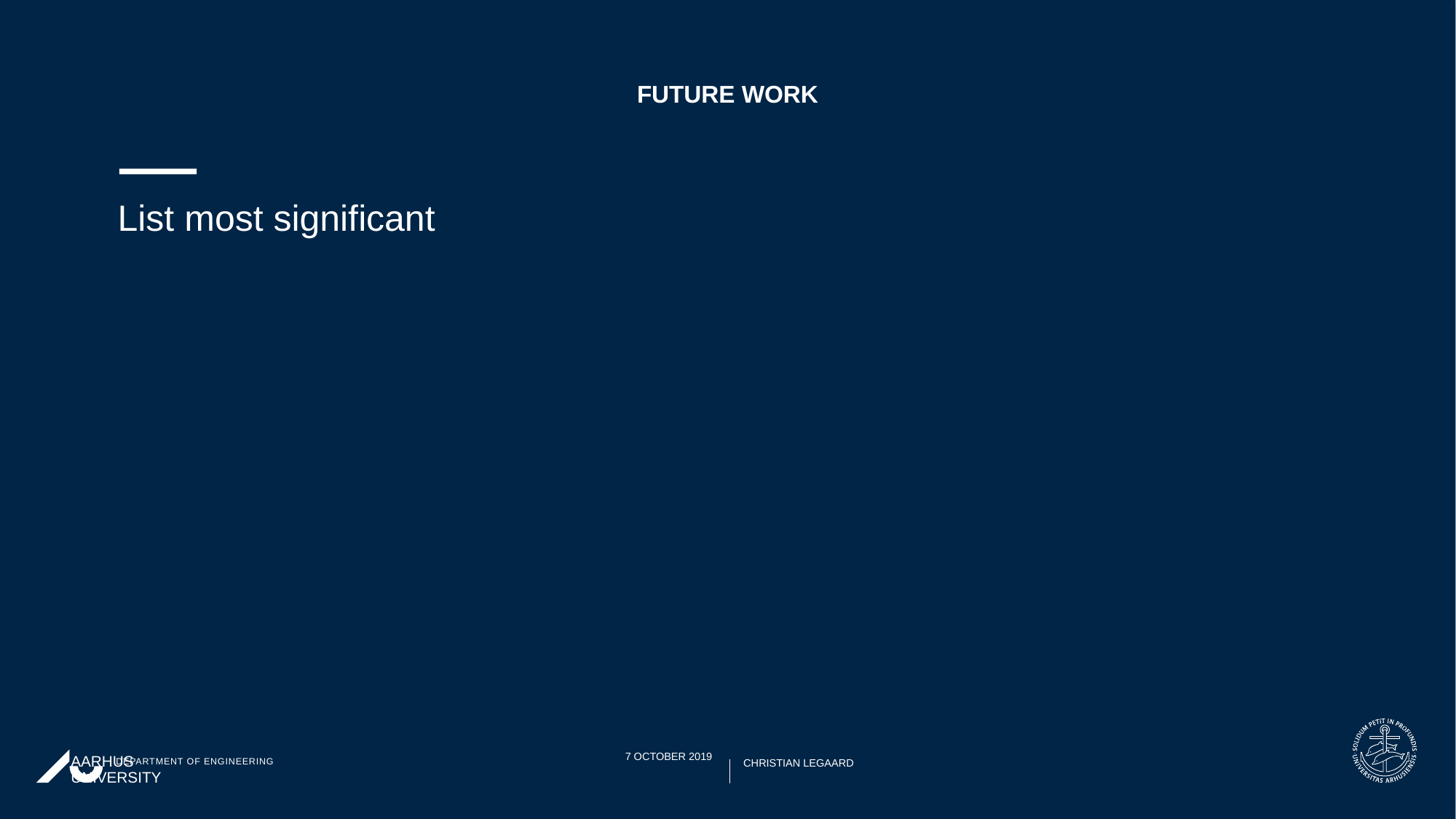

# Future Work
List most significant
28/09/201908/04/2019